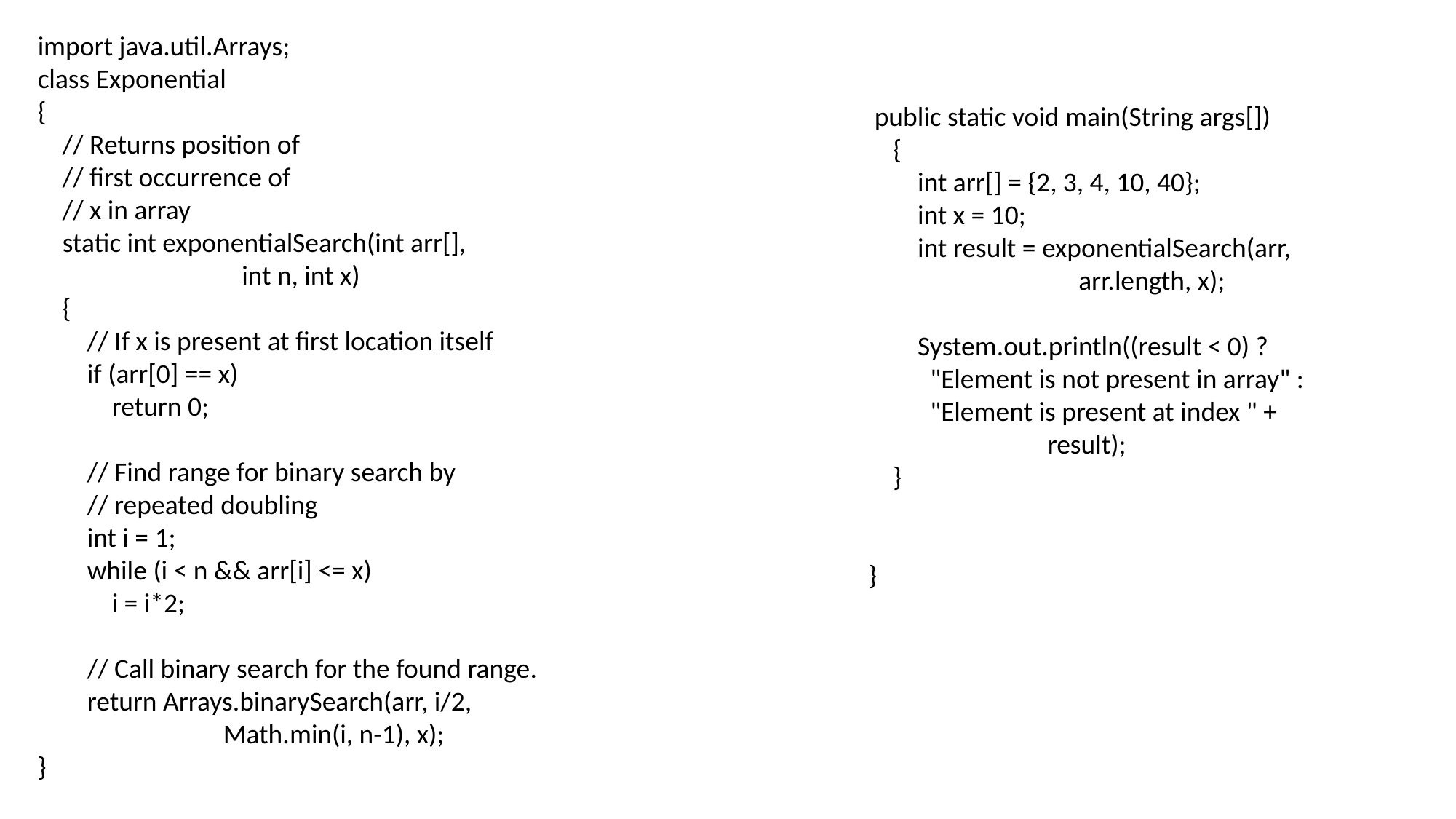

import java.util.Arrays;
class Exponential
{
    // Returns position of
    // first occurrence of
    // x in array
    static int exponentialSearch(int arr[],
                                 int n, int x)
    {
        // If x is present at first location itself
        if (arr[0] == x)
            return 0;

        // Find range for binary search by
        // repeated doubling
        int i = 1;
        while (i < n && arr[i] <= x)
            i = i*2;

        // Call binary search for the found range.
        return Arrays.binarySearch(arr, i/2,
                              Math.min(i, n-1), x);
}
 public static void main(String args[])
    {
        int arr[] = {2, 3, 4, 10, 40};
        int x = 10;
        int result = exponentialSearch(arr,
                                  arr.length, x);

        System.out.println((result < 0) ?
          "Element is not present in array" :
          "Element is present at index " +
                             result);
    }

}